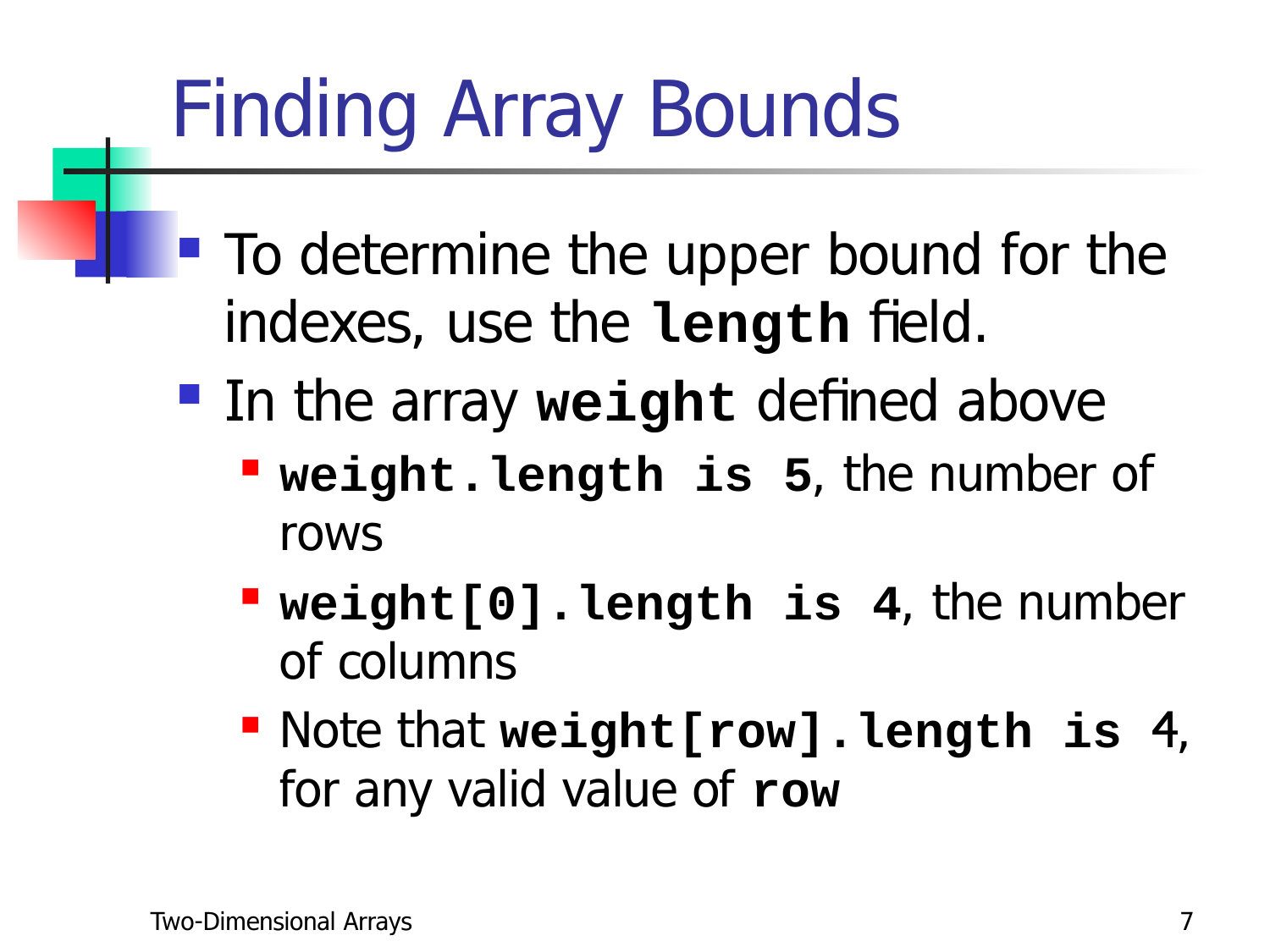

# Finding Array Bounds
To determine the upper bound for the indexes, use the length field.
In the array weight defined above
weight.length is 5, the number of rows
weight[0].length is 4, the number of columns
Note that weight[row].length is 4, for any valid value of row
Two-Dimensional Arrays
7